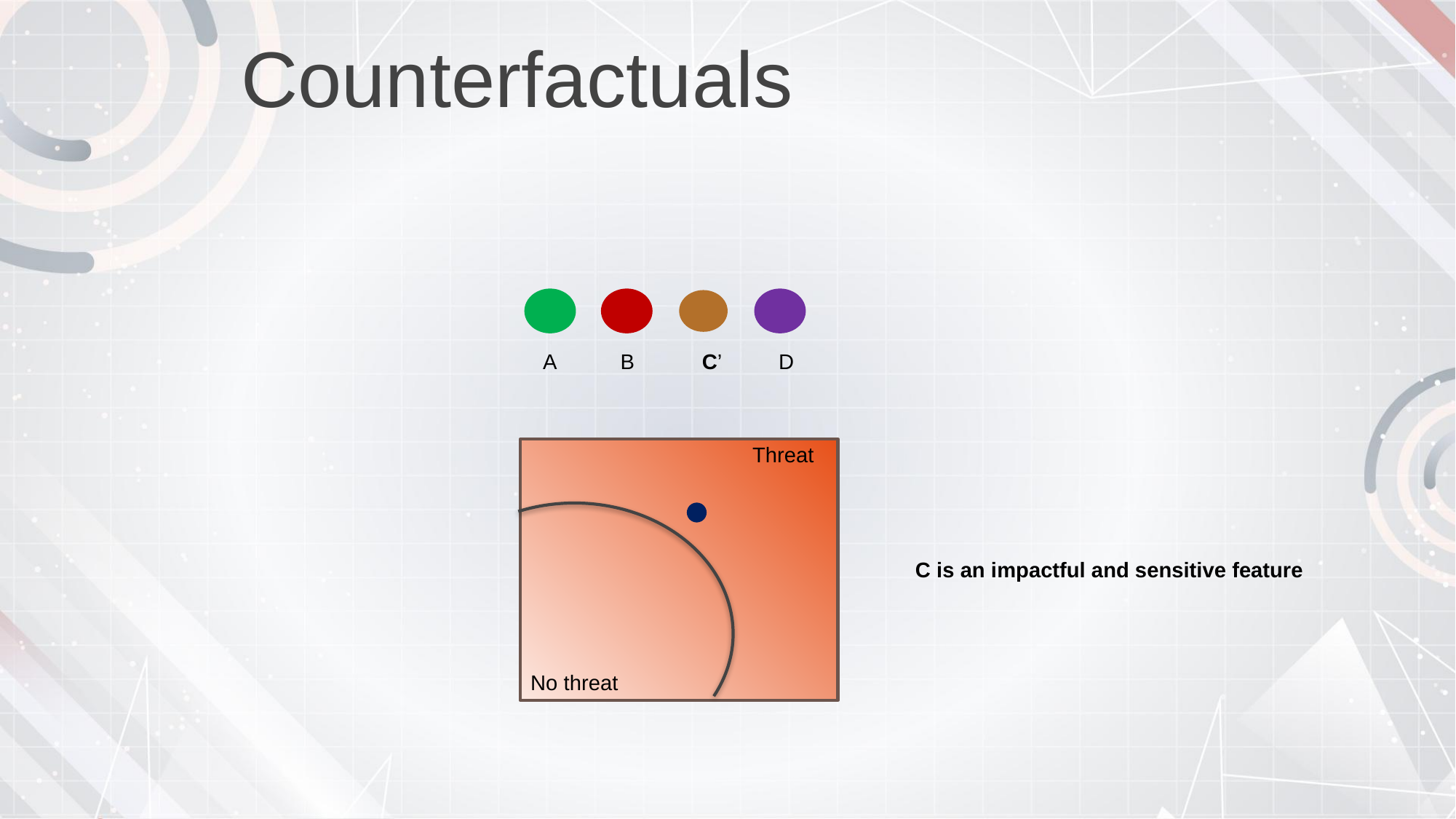

# Counterfactuals

D
A
C’
B
Threat

C is an impactful and sensitive feature
No threat